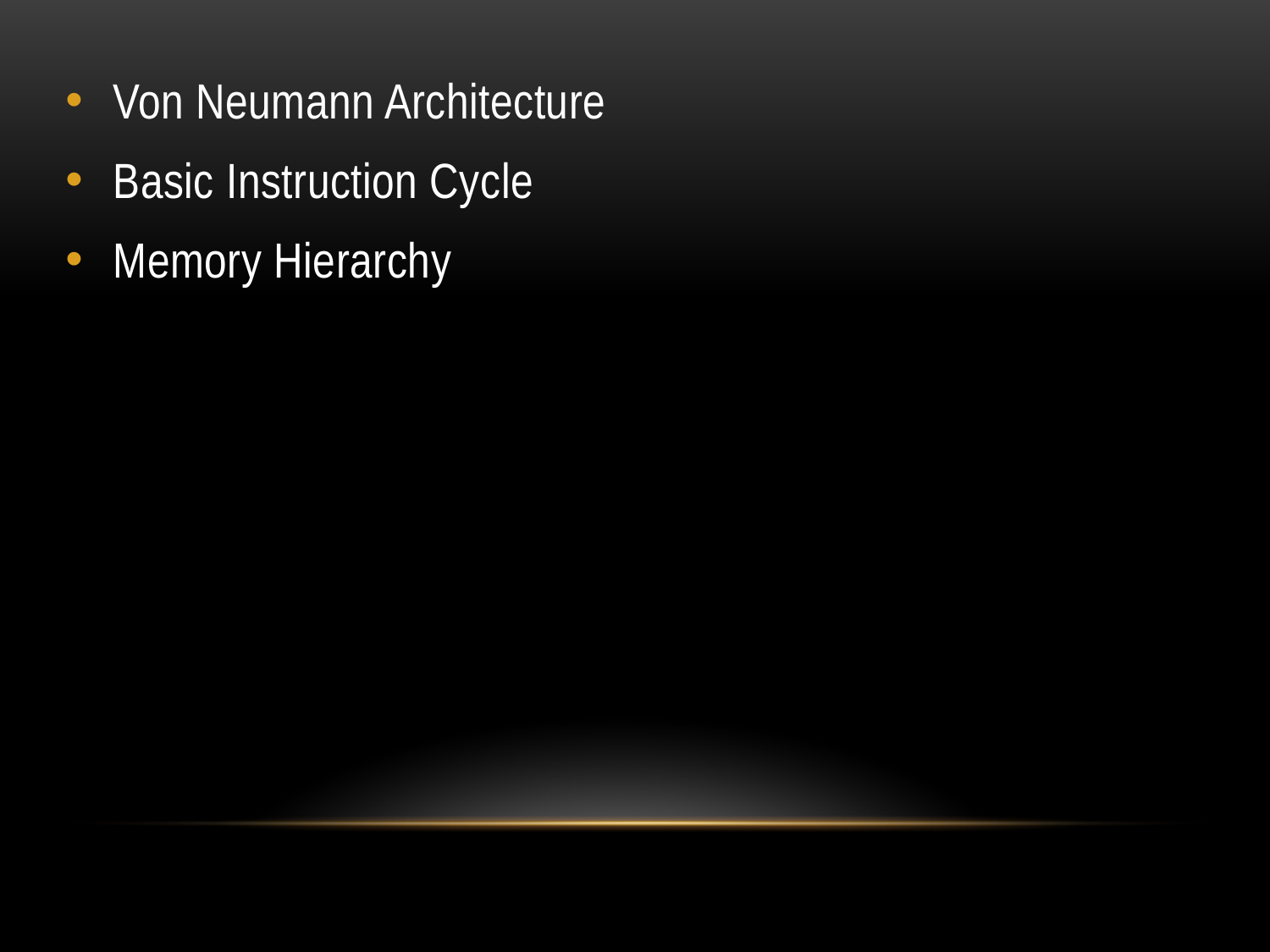

Von Neumann Architecture
Basic Instruction Cycle
Memory Hierarchy